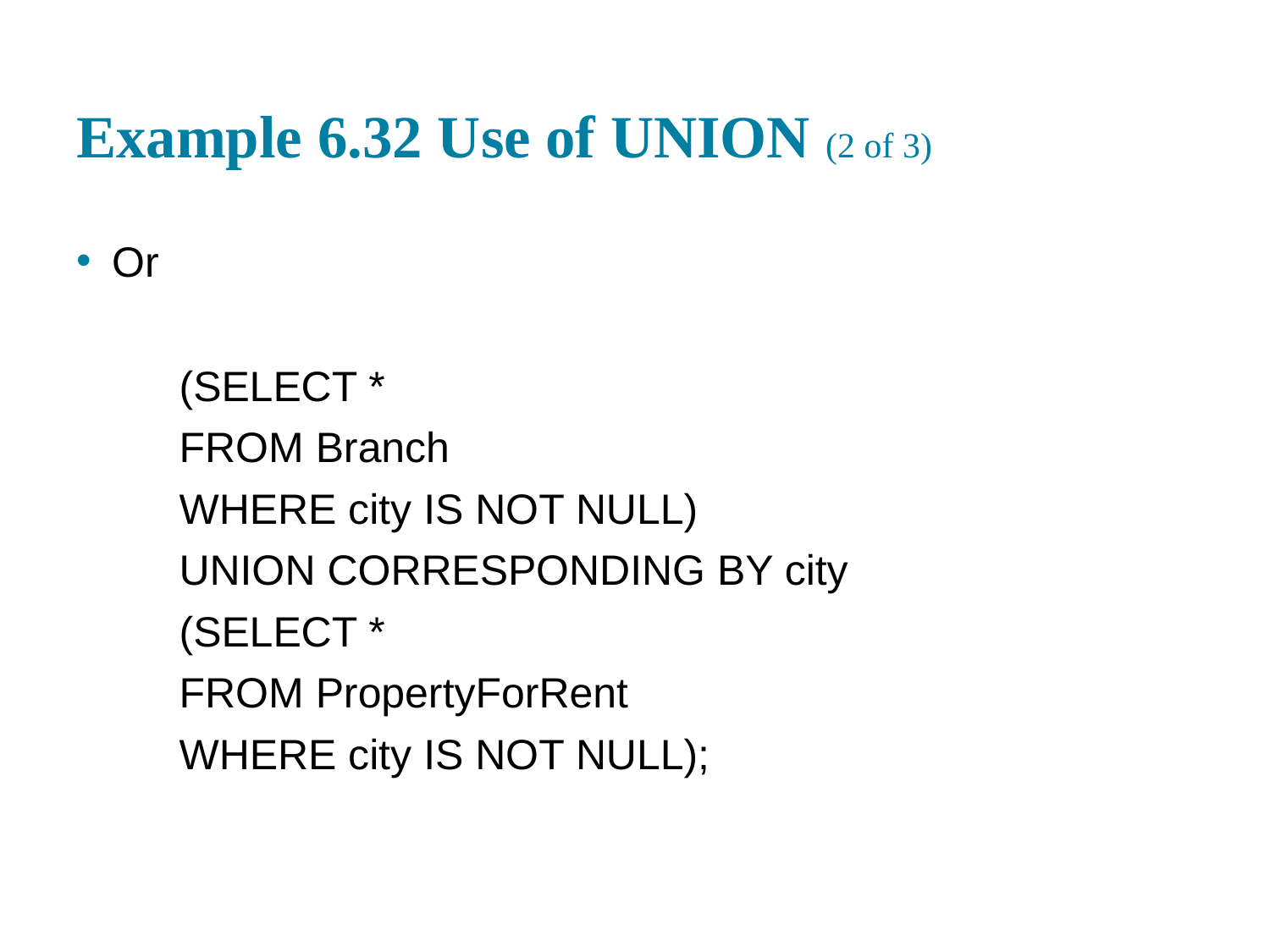

# Example 6.32 Use of UNION (2 of 3)
Or
(SELECT *
FROM Branch
WHERE city IS NOT NULL)
UNION CORRESPONDING BY city
(SELECT *
FROM PropertyForRent
WHERE city IS NOT NULL);